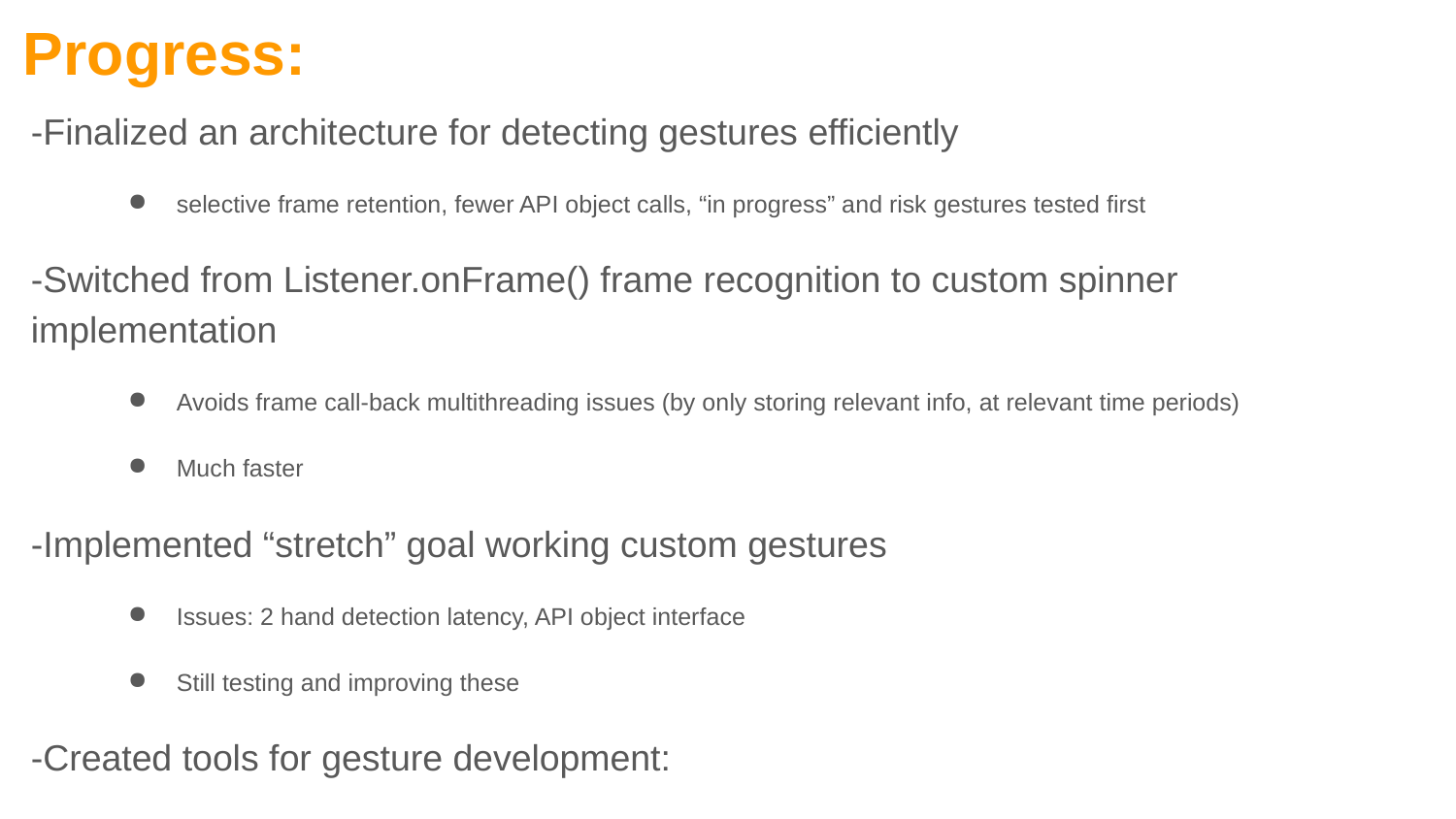

Progress:
-Finalized an architecture for detecting gestures efficiently
selective frame retention, fewer API object calls, “in progress” and risk gestures tested first
-Switched from Listener.onFrame() frame recognition to custom spinner implementation
Avoids frame call-back multithreading issues (by only storing relevant info, at relevant time periods)
Much faster
-Implemented “stretch” goal working custom gestures
Issues: 2 hand detection latency, API object interface
Still testing and improving these
-Created tools for gesture development:
gesture to excel mapper, gesture stage time tester